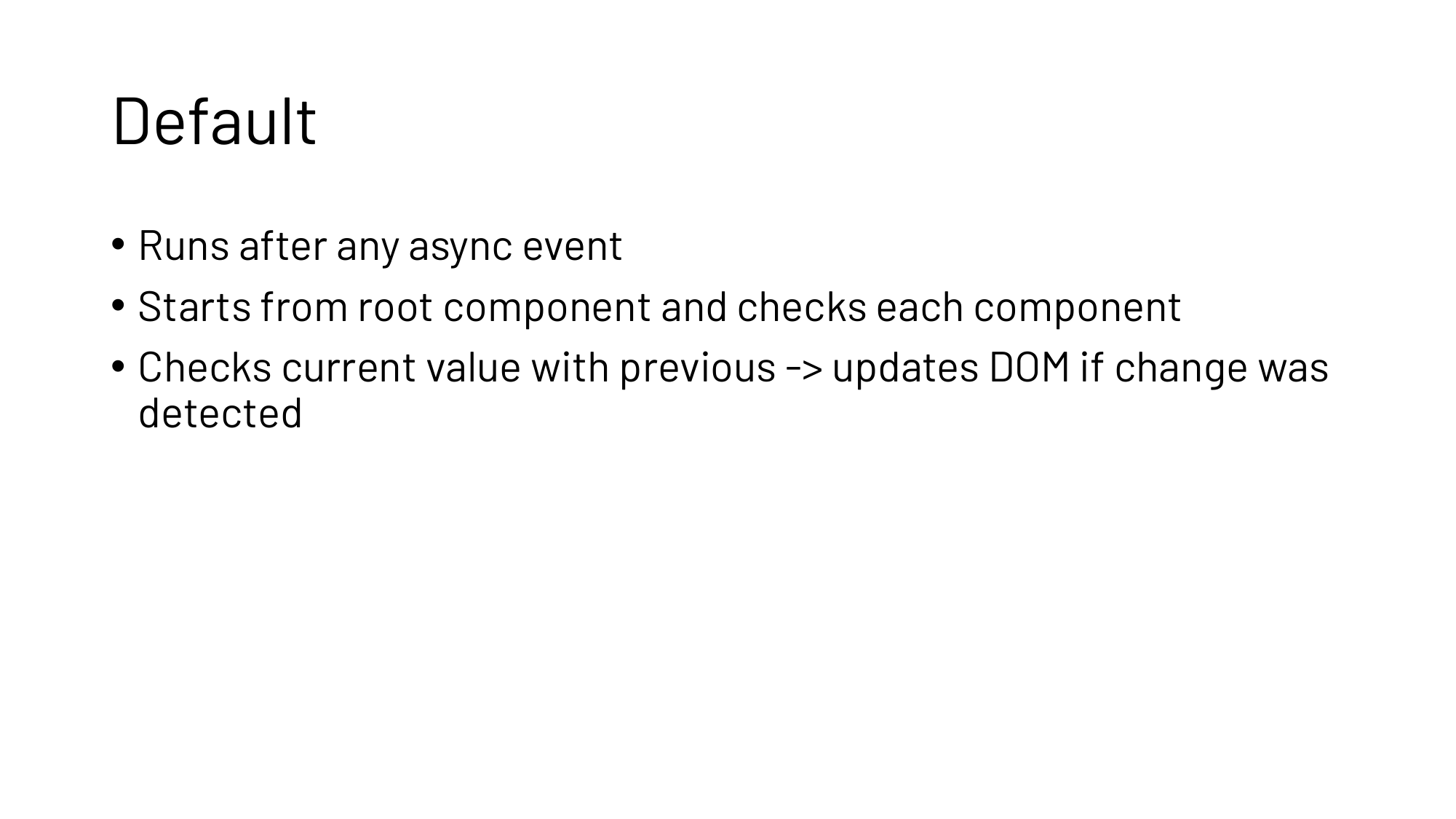

# Default
Runs after any async event
Starts from root component and checks each component
Checks current value with previous -> updates DOM if change was detected